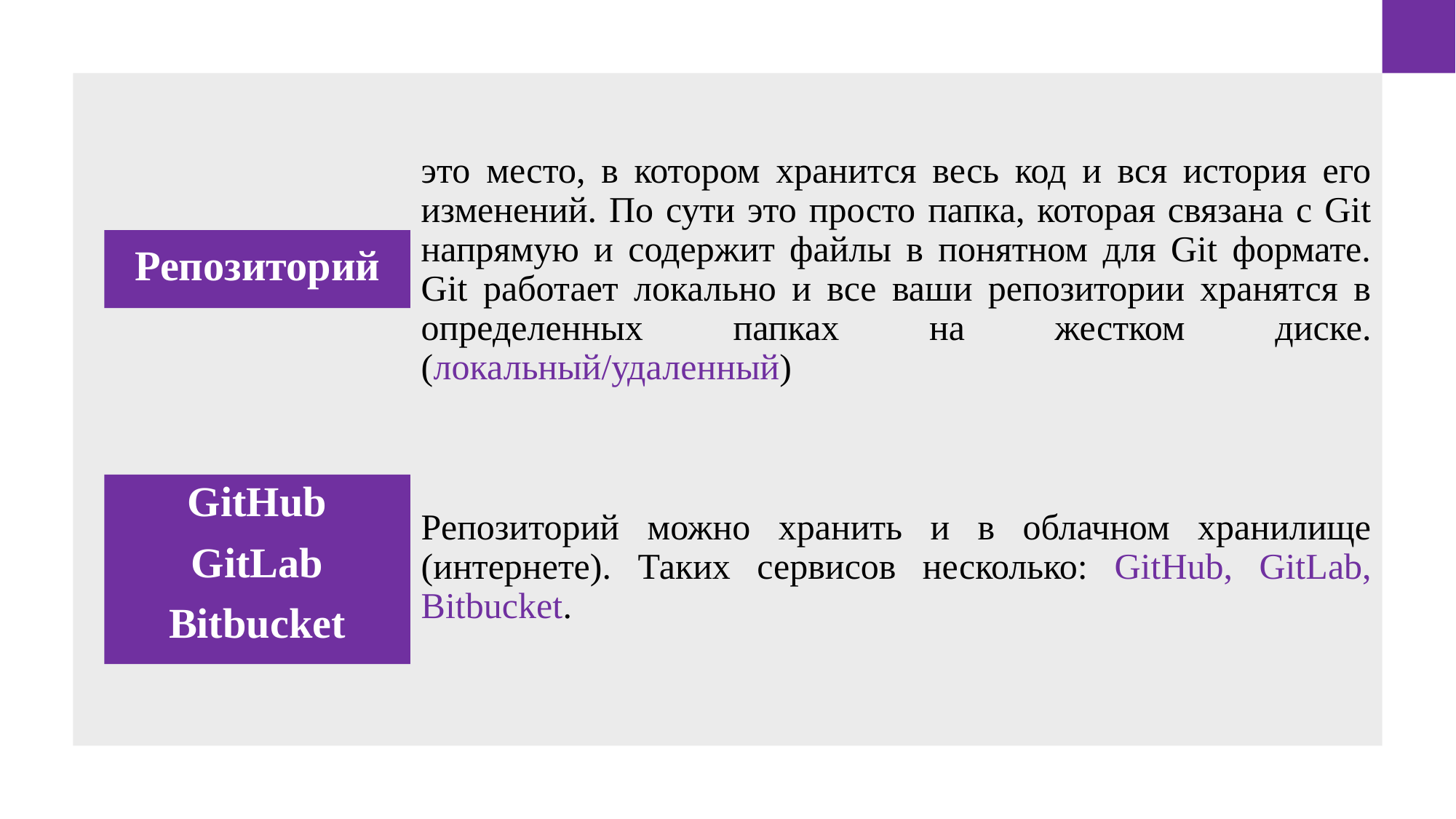

это место, в котором хранится весь код и вся история его изменений. По сути это просто папка, которая связана с Git напрямую и содержит файлы в понятном для Git формате. Git работает локально и все ваши репозитории хранятся в определенных папках на жестком диске. (локальный/удаленный)

Репозиторий
GitHub
GitLab
Bitbucket

Репозиторий можно хранить и в облачном хранилище (интернете). Таких сервисов несколько: GitHub, GitLab, Bitbucket.